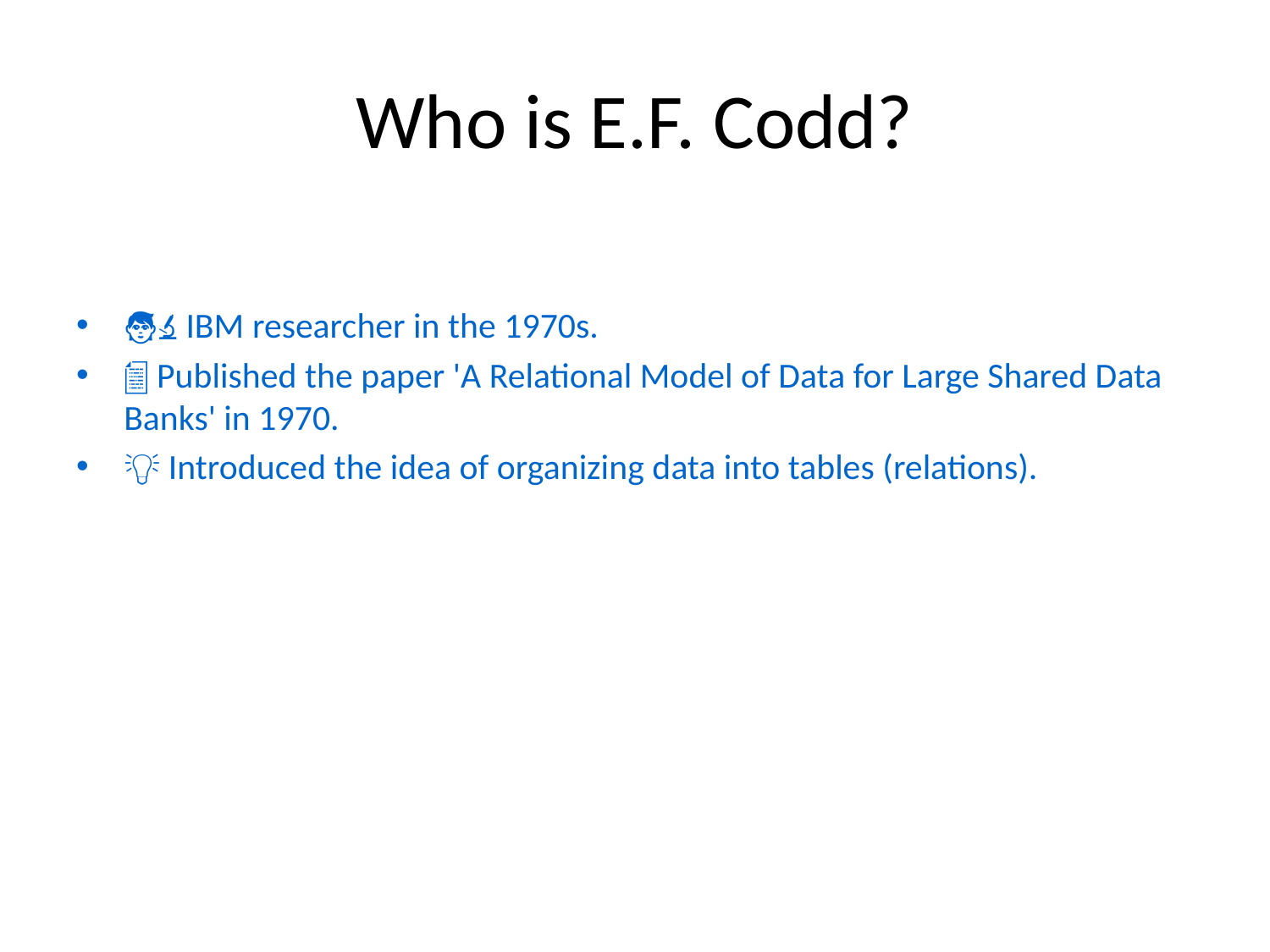

# Who is E.F. Codd?

🧑‍🔬 IBM researcher in the 1970s.
📄 Published the paper 'A Relational Model of Data for Large Shared Data Banks' in 1970.
💡 Introduced the idea of organizing data into tables (relations).